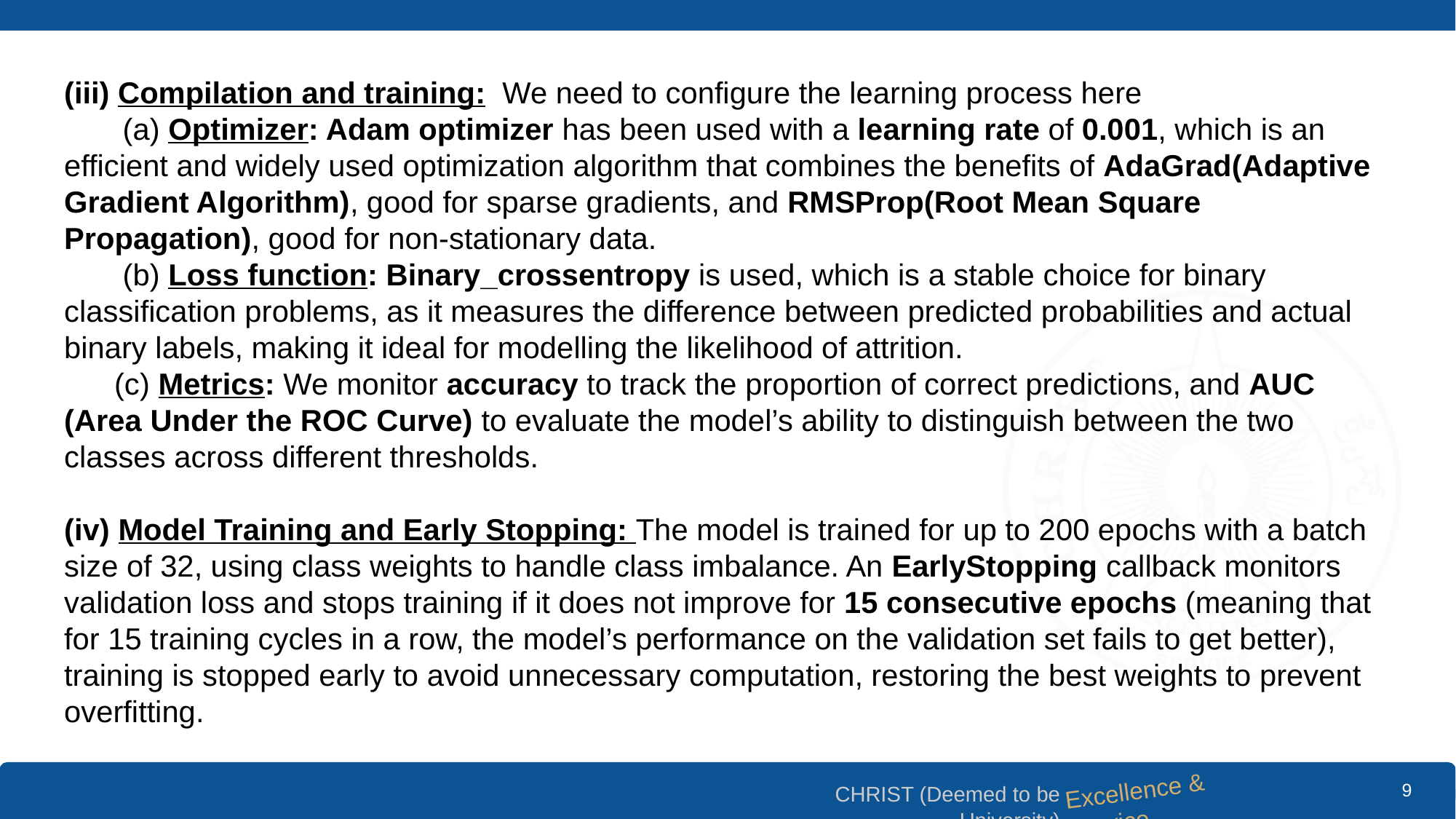

# (iii) Compilation and training:  We need to configure the learning process here (a) Optimizer: Adam optimizer has been used with a learning rate of 0.001, which is an efficient and widely used optimization algorithm that combines the benefits of AdaGrad(Adaptive Gradient Algorithm), good for sparse gradients, and RMSProp(Root Mean Square Propagation), good for non-stationary data. (b) Loss function: Binary_crossentropy is used, which is a stable choice for binary classification problems, as it measures the difference between predicted probabilities and actual binary labels, making it ideal for modelling the likelihood of attrition. (c) Metrics: We monitor accuracy to track the proportion of correct predictions, and AUC (Area Under the ROC Curve) to evaluate the model’s ability to distinguish between the two classes across different thresholds. (iv) Model Training and Early Stopping: The model is trained for up to 200 epochs with a batch size of 32, using class weights to handle class imbalance. An EarlyStopping callback monitors validation loss and stops training if it does not improve for 15 consecutive epochs (meaning that for 15 training cycles in a row, the model’s performance on the validation set fails to get better), training is stopped early to avoid unnecessary computation, restoring the best weights to prevent overfitting.
9